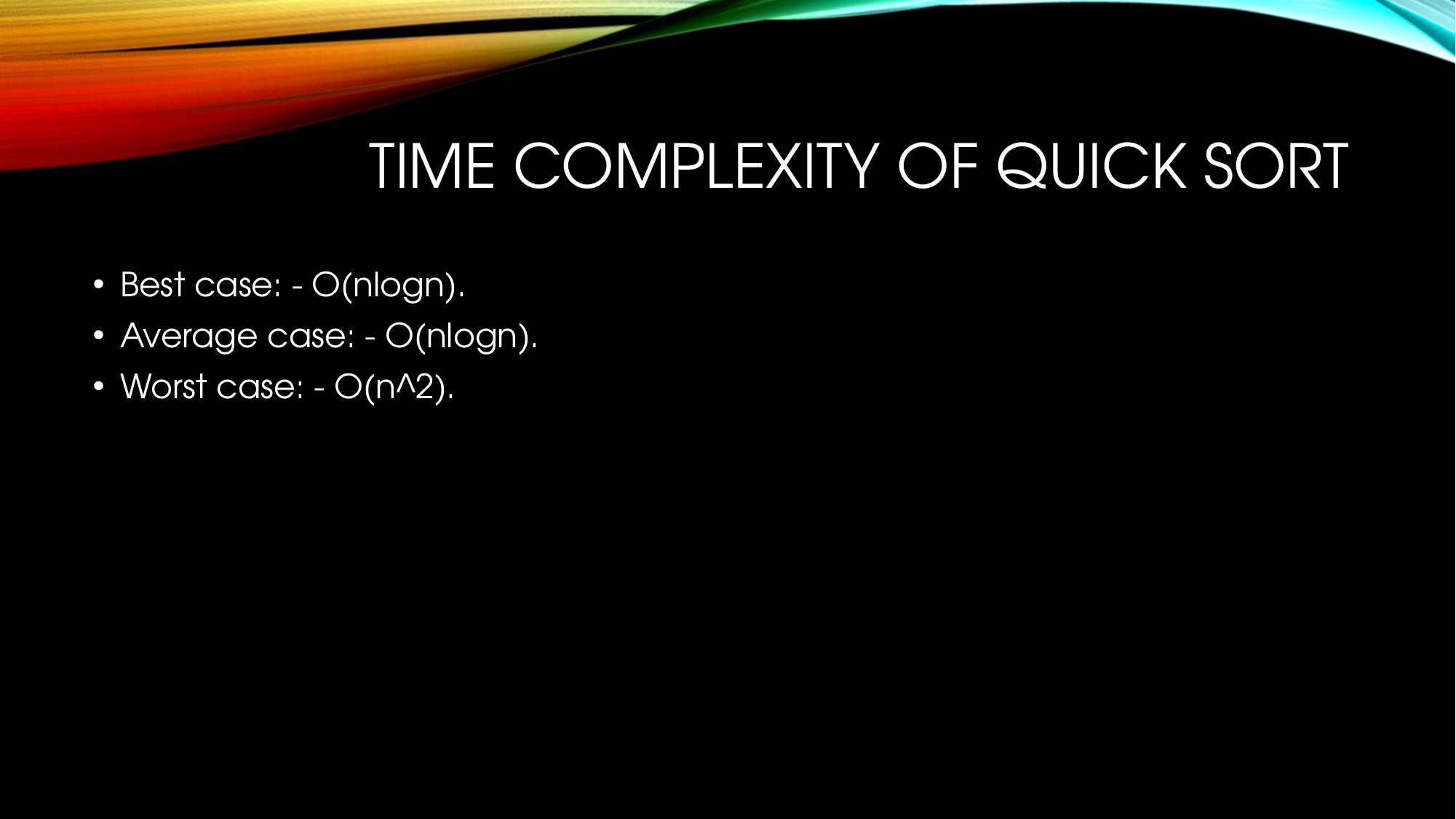

# Time complexity of quick sort
Best case: - O(nlogn).
Average case: - O(nlogn).
Worst case: - O(n^2).